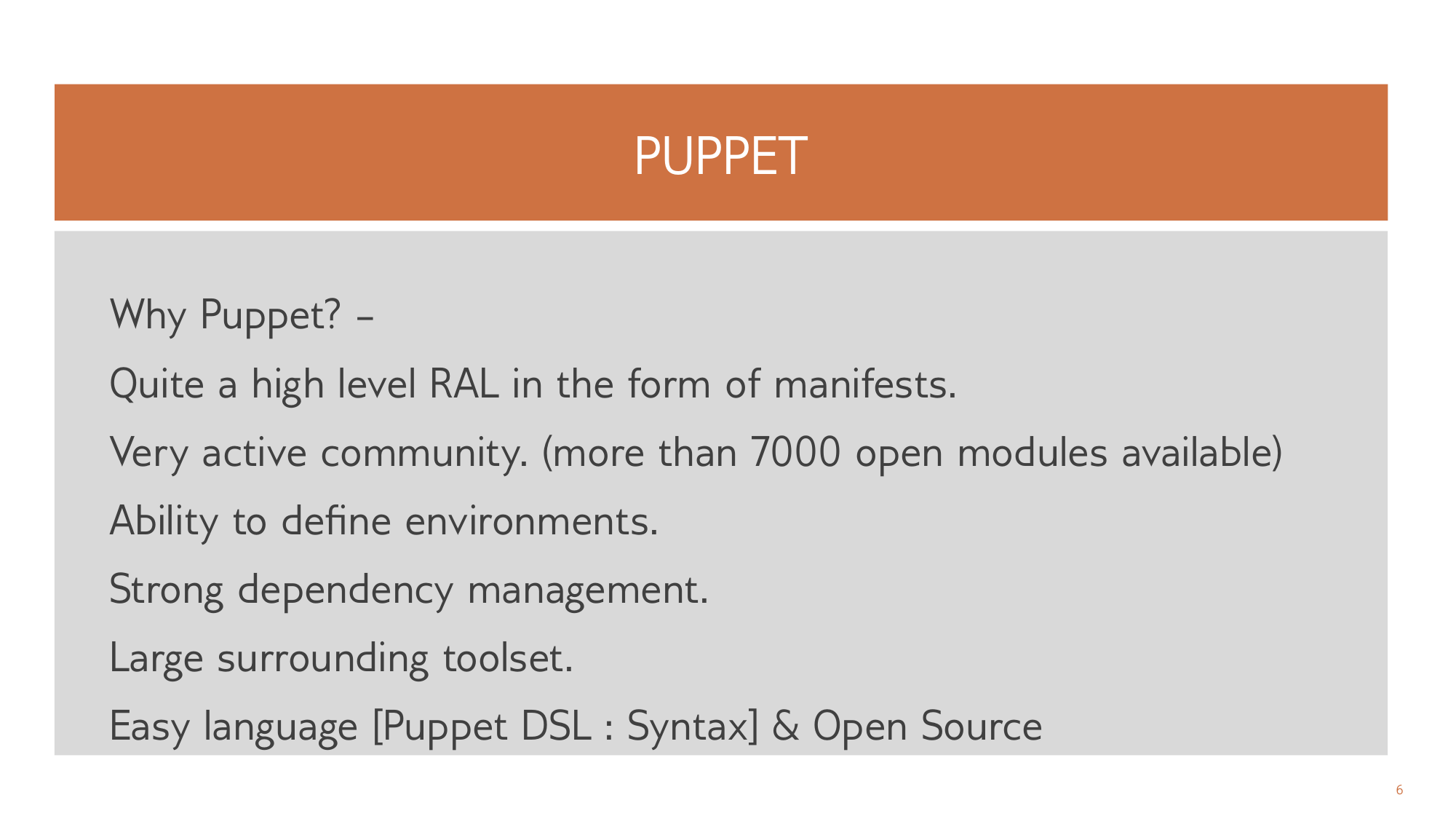

# Puppet
Why Puppet? –
Quite a high level RAL in the form of manifests.
Very active community. (more than 7000 open modules available)
Ability to define environments.
Strong dependency management.
Large surrounding toolset.
Easy language [Puppet DSL : Syntax] & Open Source

6